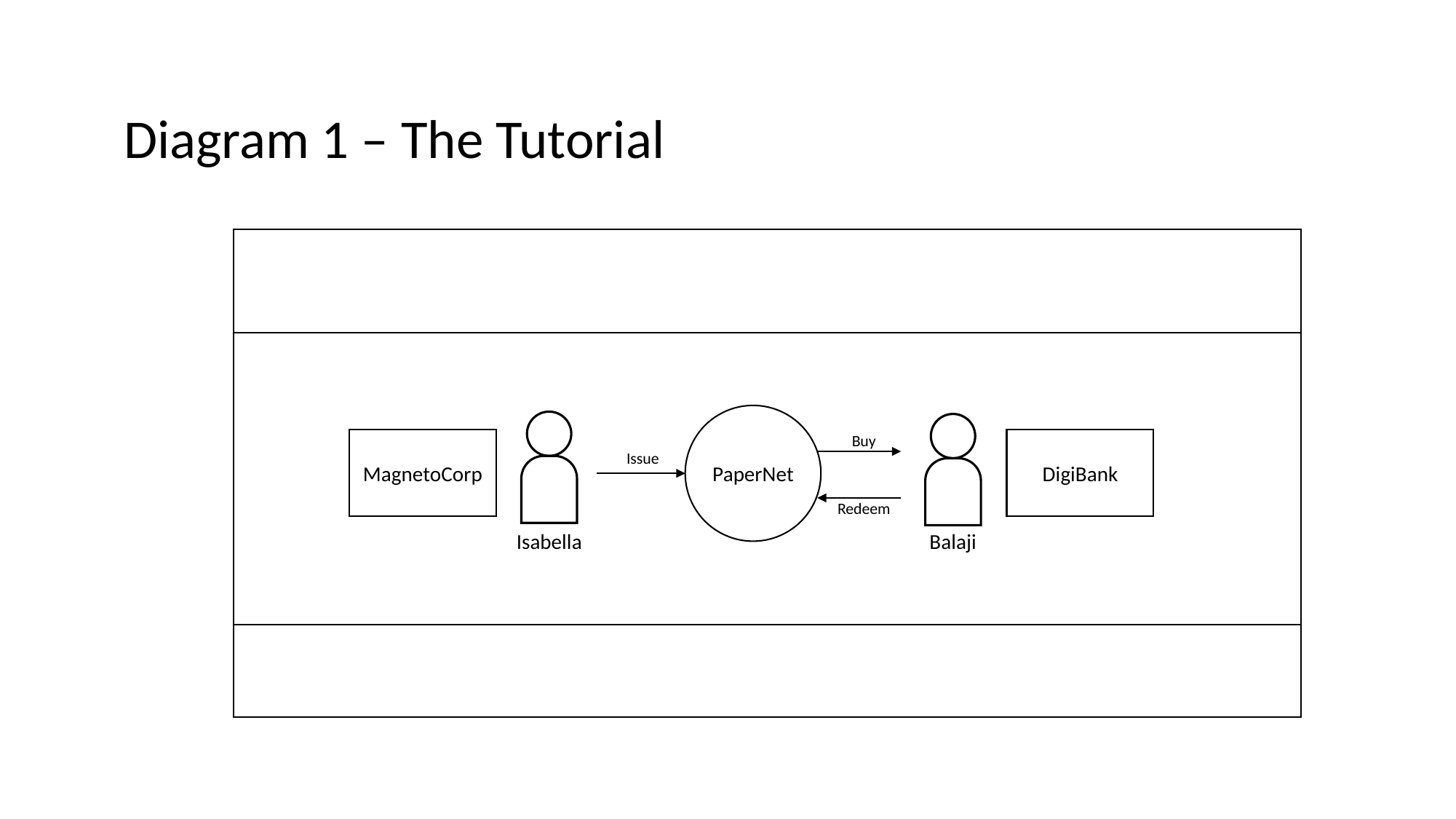

Diagram 1 – The Tutorial

PaperNet

Buy
MagnetoCorp
DigiBank
Issue
Redeem
Isabella
Balaji